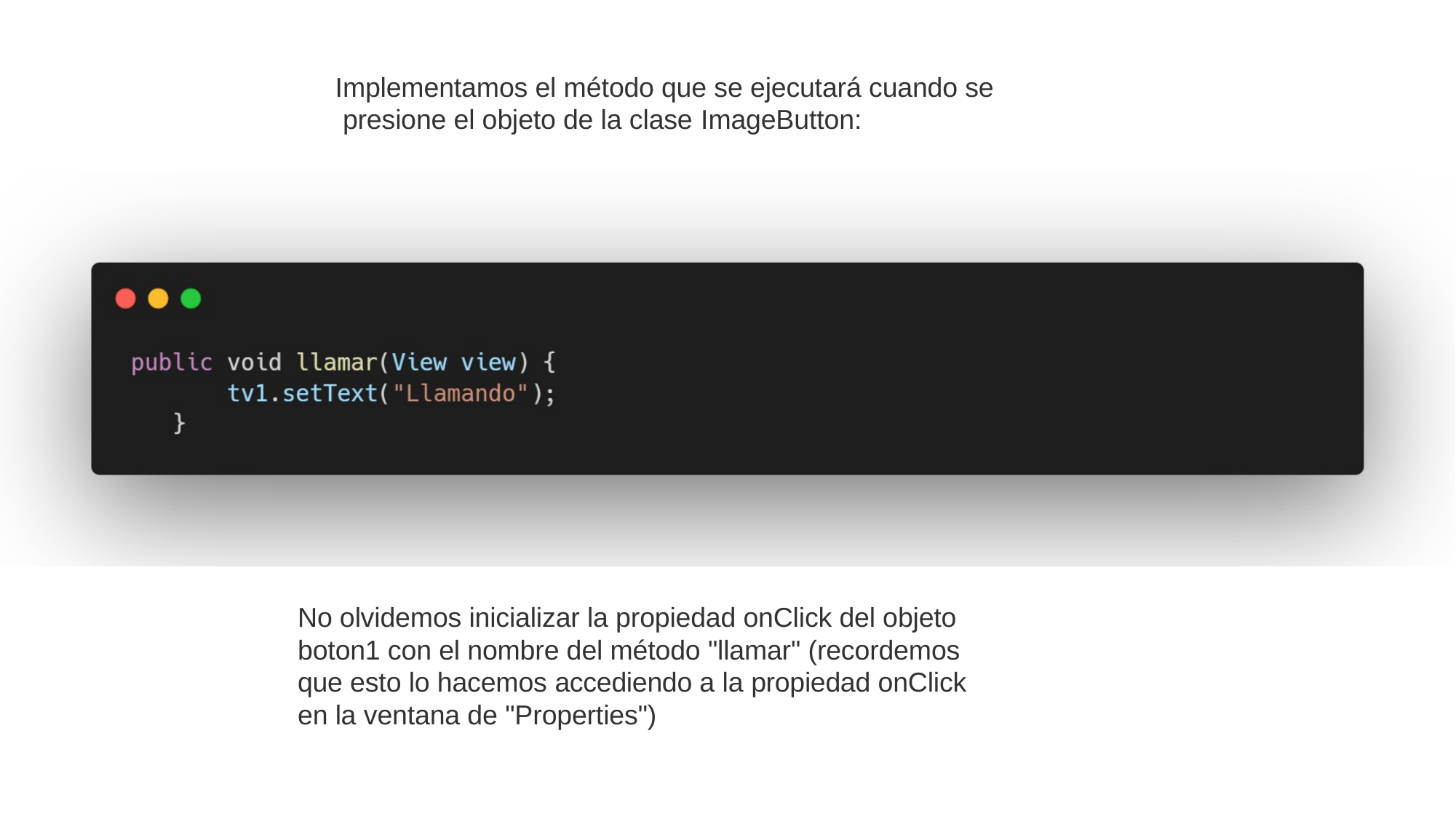

# Implementamos el método que se ejecutará cuando se  presione el objeto de la clase ImageButton:

No olvidemos inicializar la propiedad onClick del objeto  boton1 con el nombre del método "llamar" (recordemos  que esto lo hacemos accediendo a la propiedad onClick  en la ventana de "Properties")